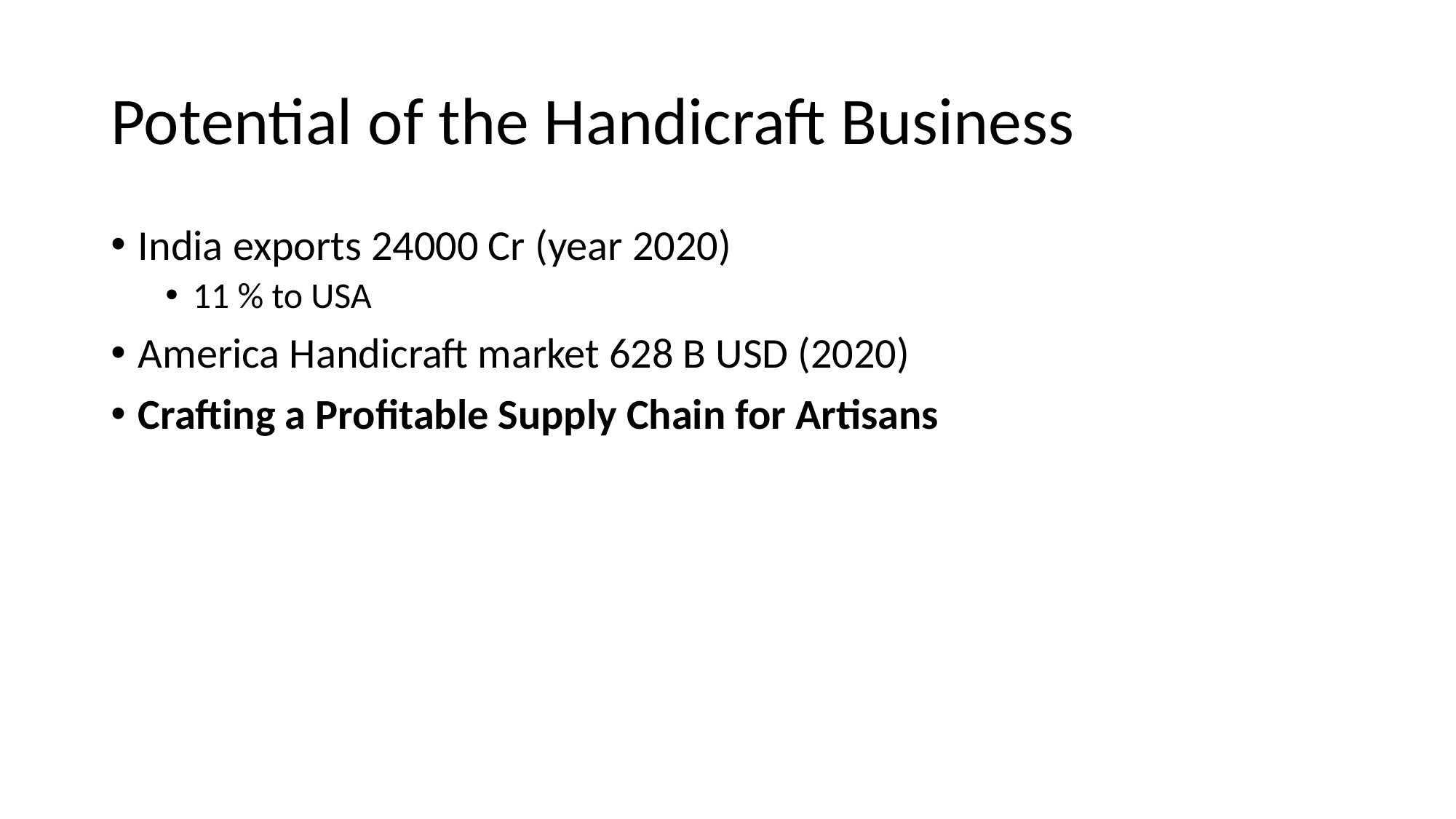

# Potential of the Handicraft Business
India exports 24000 Cr (year 2020)
11 % to USA
America Handicraft market 628 B USD (2020)
Crafting a Profitable Supply Chain for Artisans